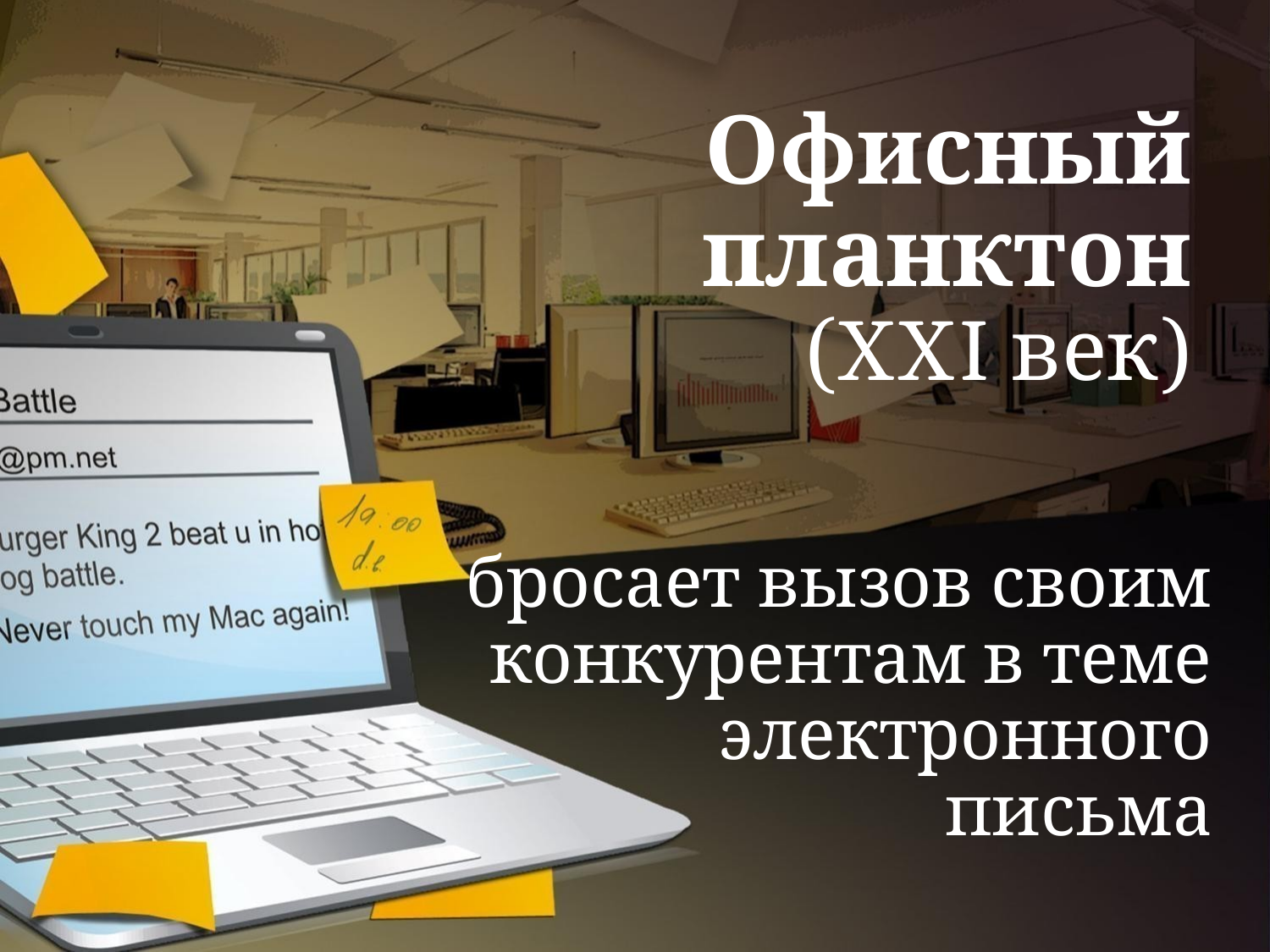

# Офисный планктон (XXI век)
бросает вызов своим  конкурентам в теме электронного письма